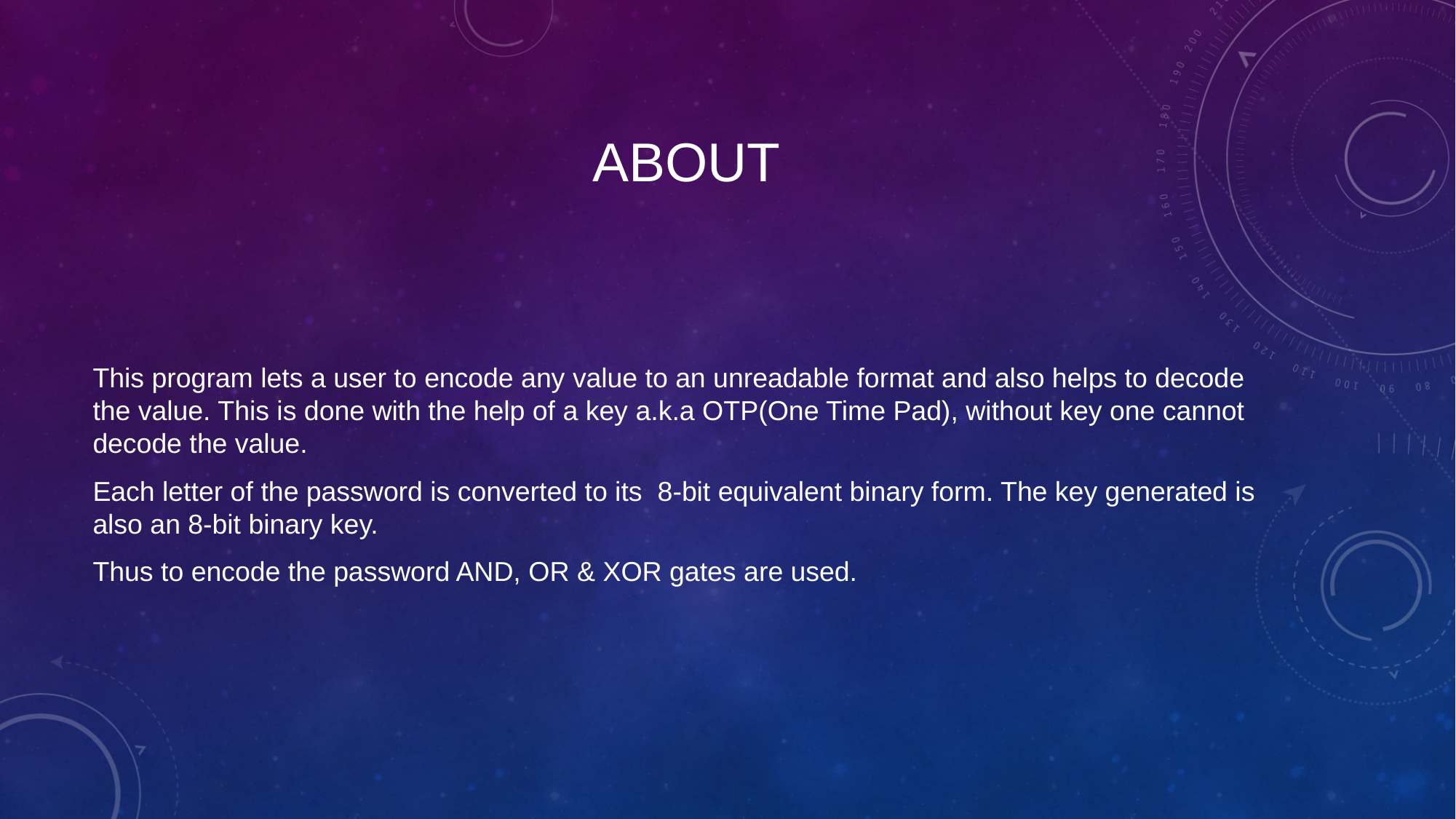

# about
This program lets a user to encode any value to an unreadable format and also helps to decode the value. This is done with the help of a key a.k.a OTP(One Time Pad), without key one cannot decode the value.
Each letter of the password is converted to its  8-bit equivalent binary form. The key generated is also an 8-bit binary key.
Thus to encode the password AND, OR & XOR gates are used.